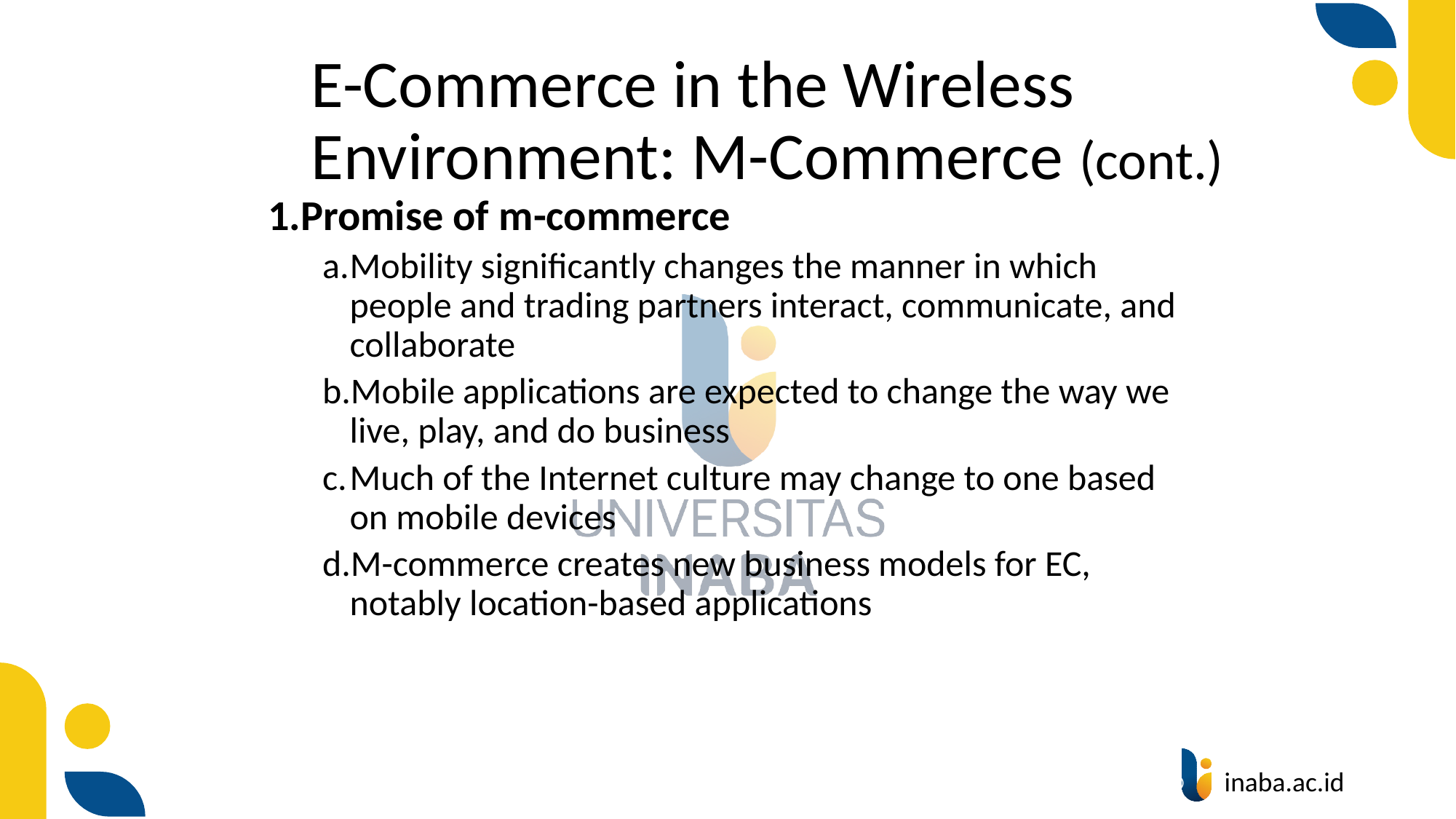

# E-Commerce in the Wireless Environment: M-Commerce (cont.)
Promise of m-commerce
Mobility significantly changes the manner in which people and trading partners interact, communicate, and collaborate
Mobile applications are expected to change the way we live, play, and do business
Much of the Internet culture may change to one based on mobile devices
M-commerce creates new business models for EC, notably location-based applications
66
© Prentice Hall 2020